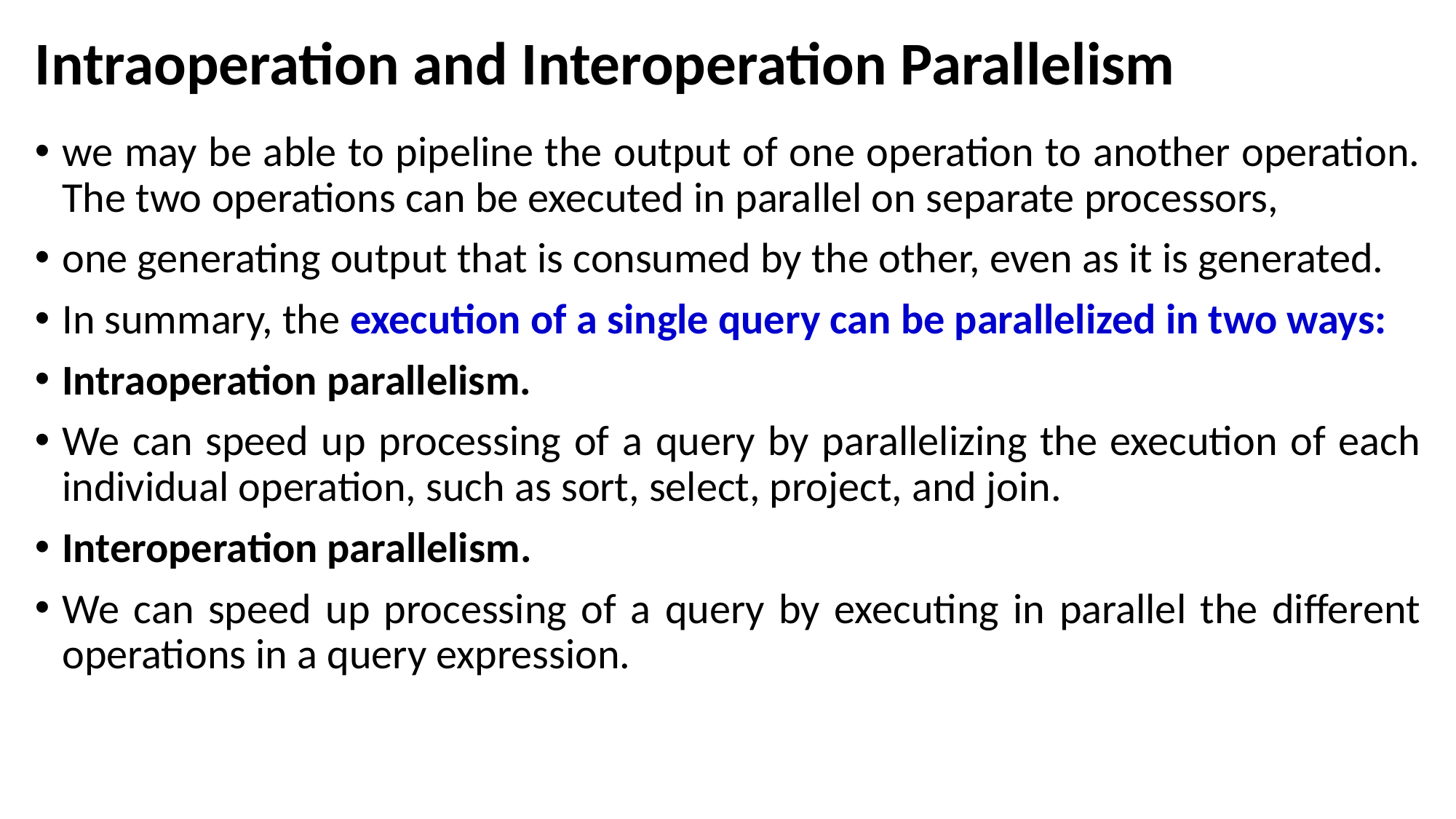

# Intraoperation and Interoperation Parallelism
we may be able to pipeline the output of one operation to another operation. The two operations can be executed in parallel on separate processors,
one generating output that is consumed by the other, even as it is generated.
In summary, the execution of a single query can be parallelized in two ways:
Intraoperation parallelism.
We can speed up processing of a query by parallelizing the execution of each individual operation, such as sort, select, project, and join.
Interoperation parallelism.
We can speed up processing of a query by executing in parallel the different operations in a query expression.